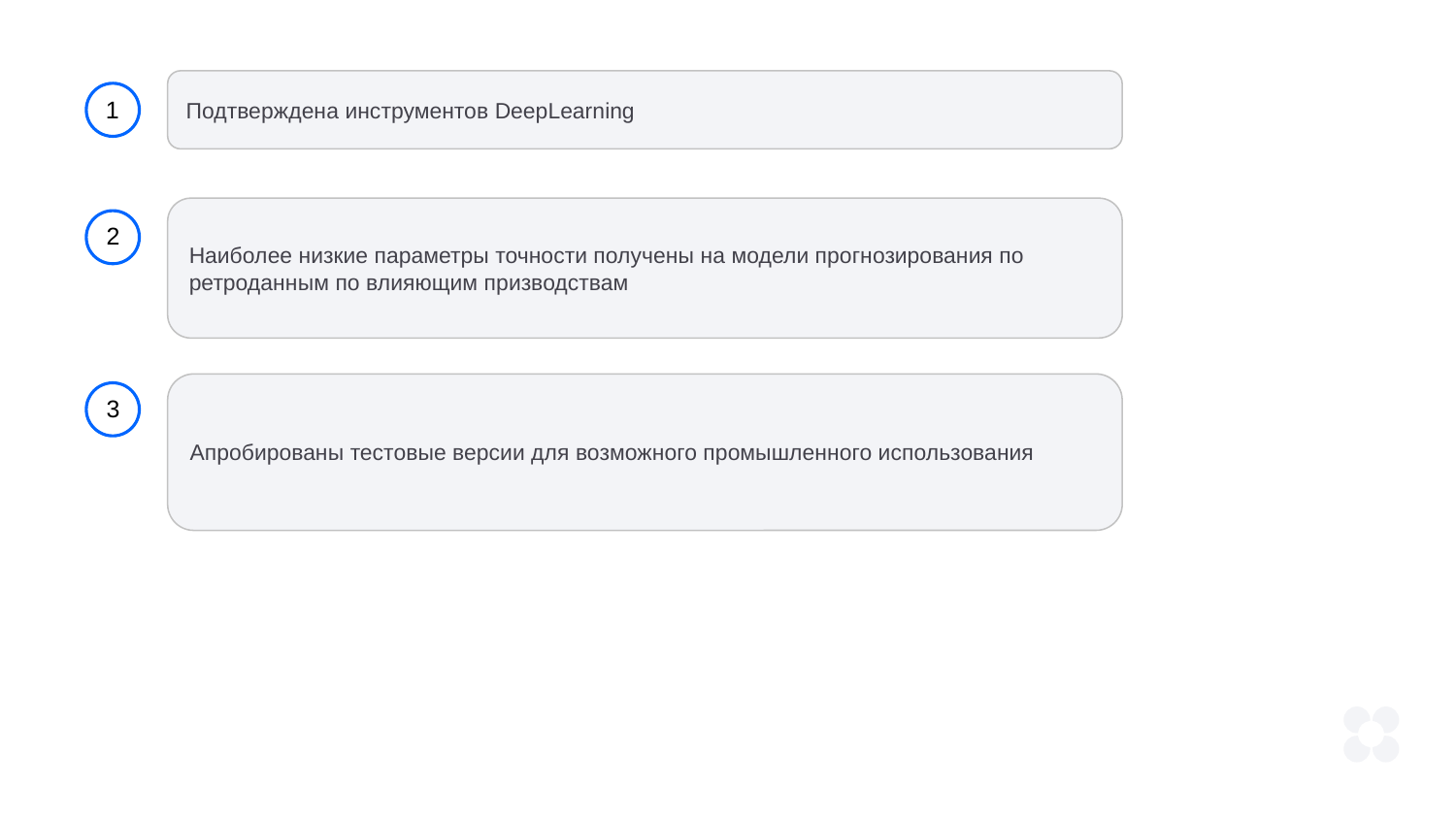

Подтверждена инструментов DeepLearning

1
Наиболее низкие параметры точности получены на модели прогнозирования по ретроданным по влияющим призводствам

2
Апробированы тестовые версии для возможного промышленного использования

3